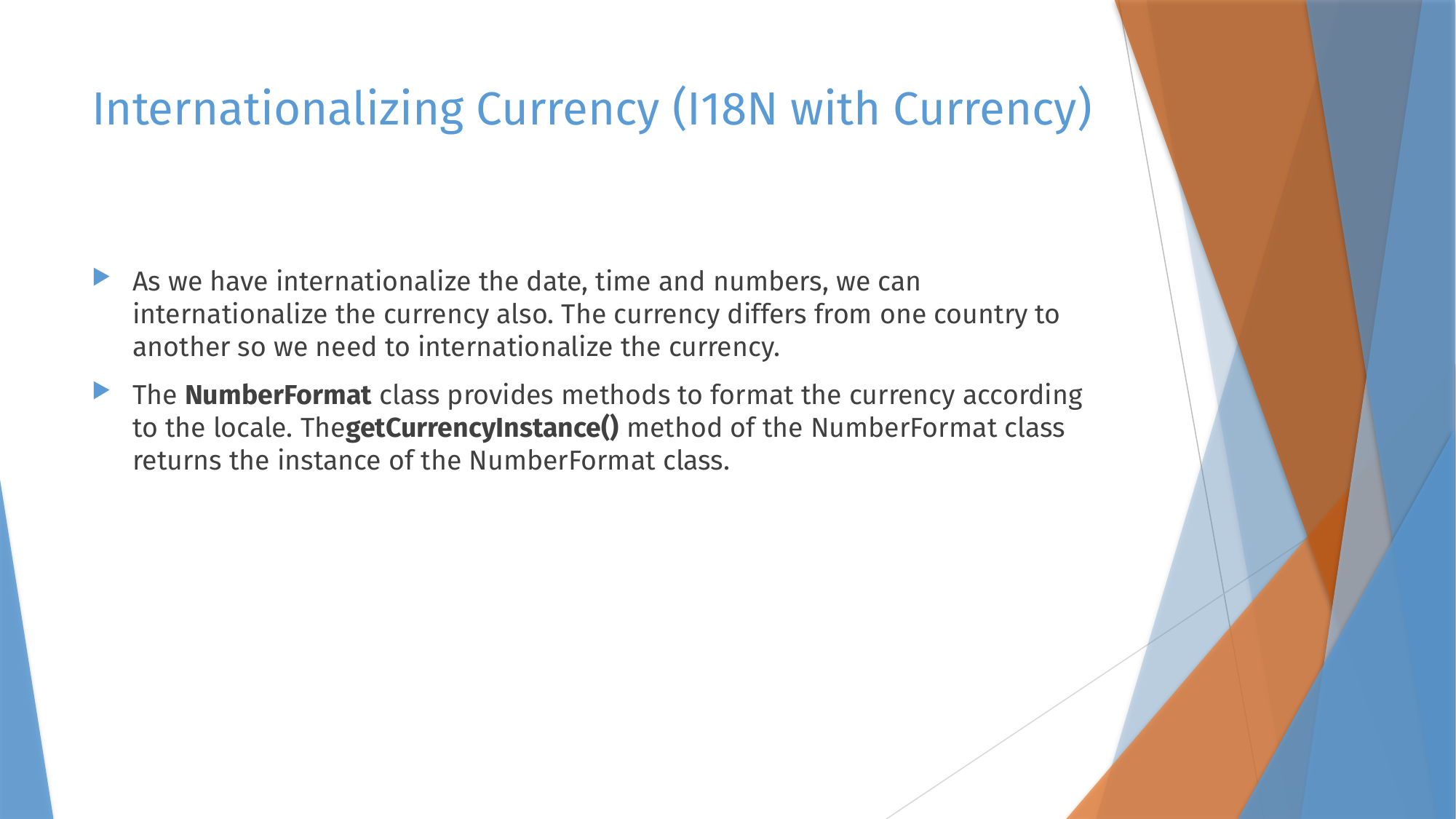

# Internationalizing Currency (I18N with Currency)
As we have internationalize the date, time and numbers, we can internationalize the currency also. The currency differs from one country to another so we need to internationalize the currency.
The NumberFormat class provides methods to format the currency according to the locale. ThegetCurrencyInstance() method of the NumberFormat class returns the instance of the NumberFormat class.